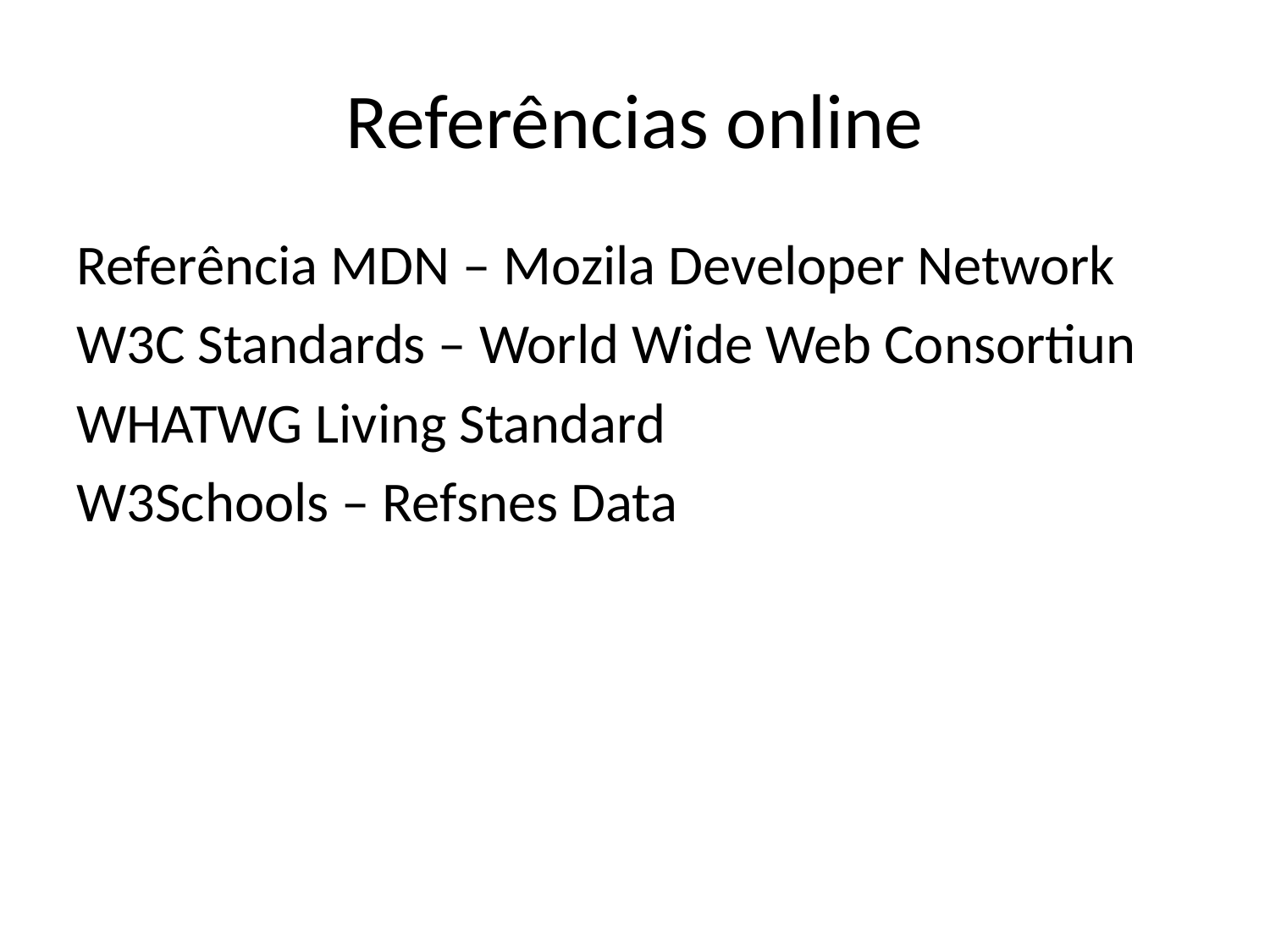

# Referências online
Referência MDN – Mozila Developer Network
W3C Standards – World Wide Web Consortiun
WHATWG Living Standard
W3Schools – Refsnes Data